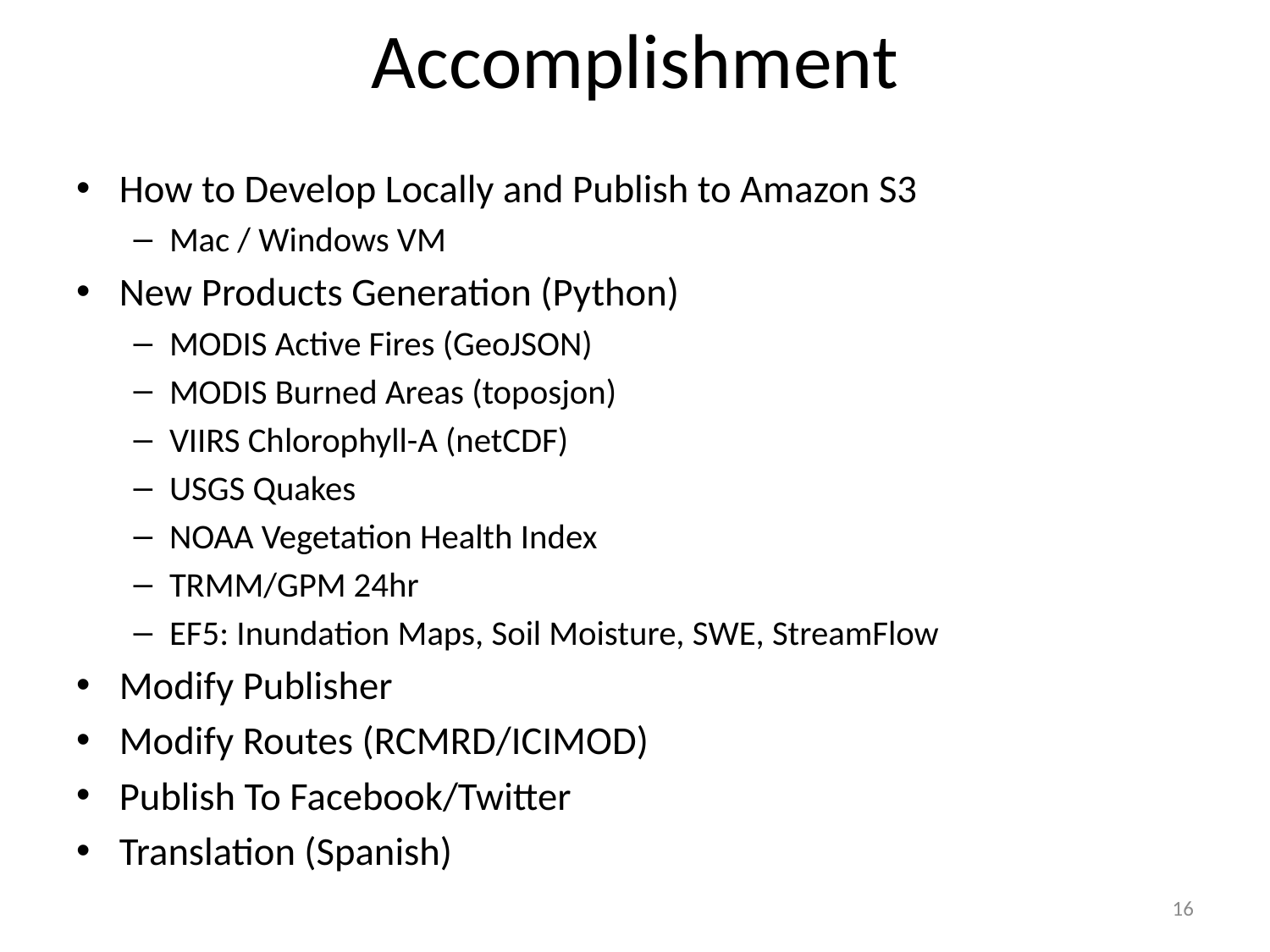

# Accomplishment
How to Develop Locally and Publish to Amazon S3
Mac / Windows VM
New Products Generation (Python)
MODIS Active Fires (GeoJSON)
MODIS Burned Areas (toposjon)
VIIRS Chlorophyll-A (netCDF)
USGS Quakes
NOAA Vegetation Health Index
TRMM/GPM 24hr
EF5: Inundation Maps, Soil Moisture, SWE, StreamFlow
Modify Publisher
Modify Routes (RCMRD/ICIMOD)
Publish To Facebook/Twitter
Translation (Spanish)
16